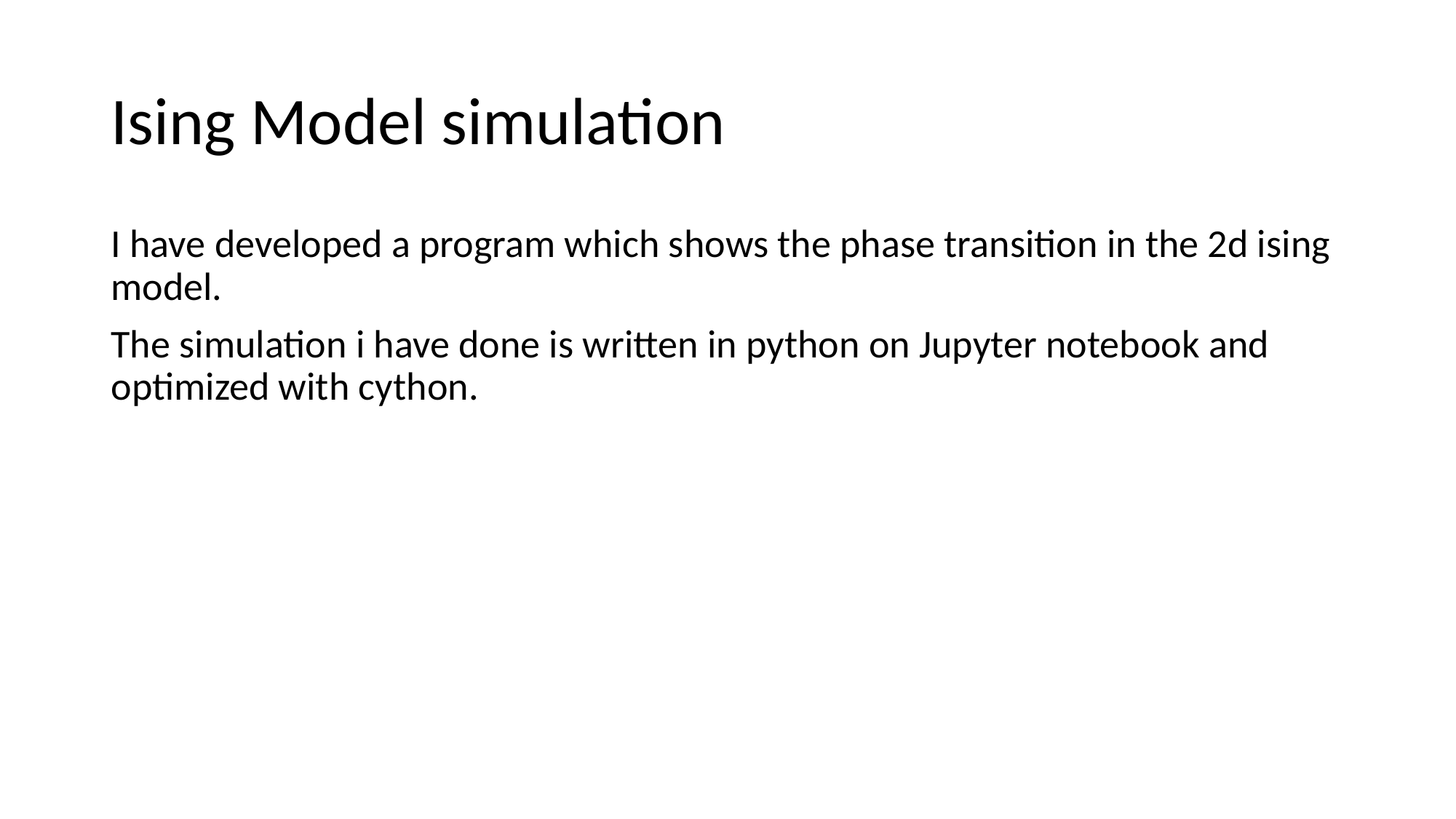

# Ising Model simulation
I have developed a program which shows the phase transition in the 2d ising model.
The simulation i have done is written in python on Jupyter notebook and optimized with cython.